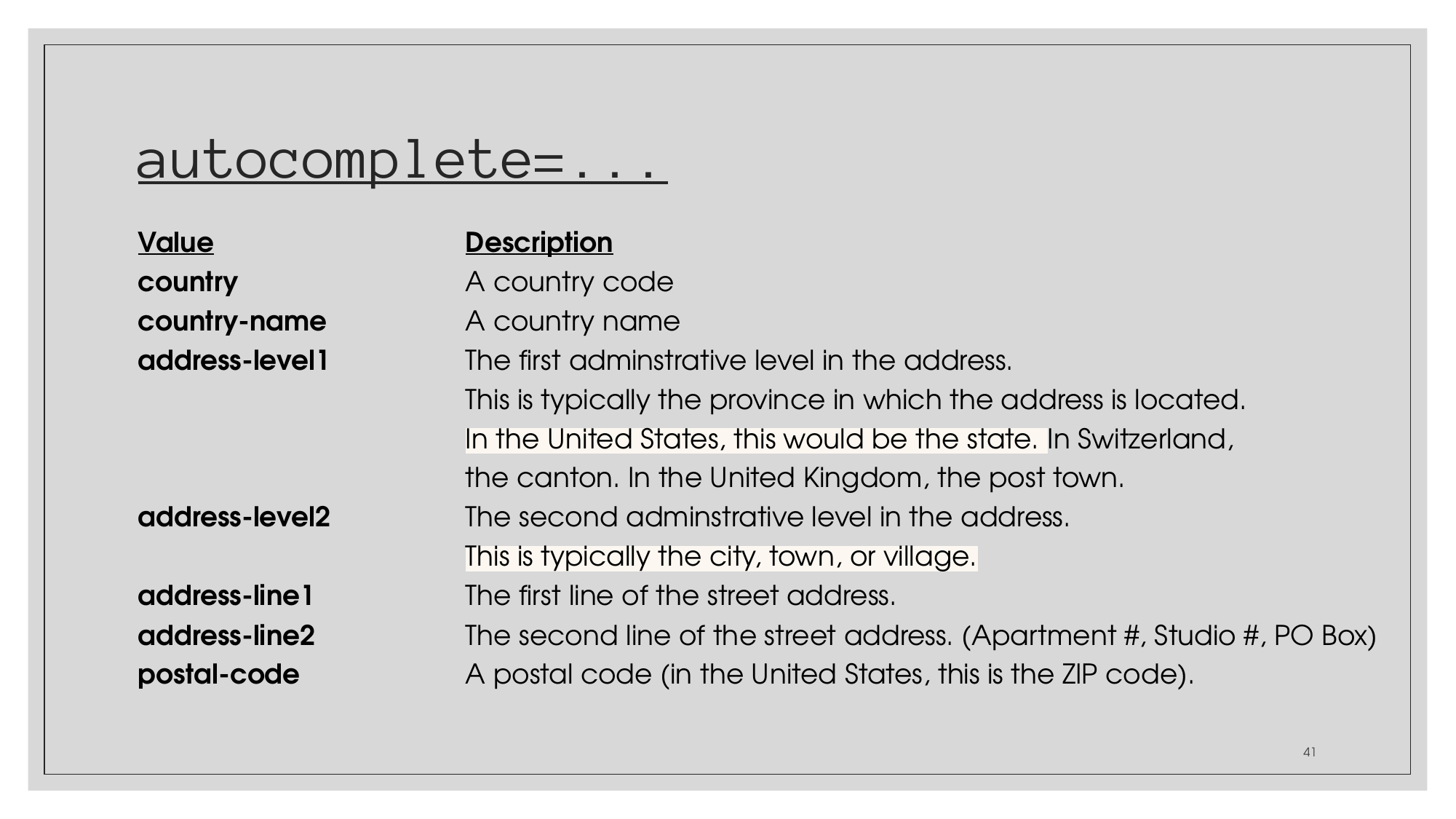

# autocomplete=...
Value			Description
country			A country code
country-name		A country name
address-level1		The first adminstrative level in the address.
			This is typically the province in which the address is located.
			In the United States, this would be the state. In Switzerland,
			the canton. In the United Kingdom, the post town.
address-level2		The second adminstrative level in the address.
			This is typically the city, town, or village.
address-line1		The first line of the street address.
address-line2		The second line of the street address. (Apartment #, Studio #, PO Box)
postal-code		A postal code (in the United States, this is the ZIP code).

41